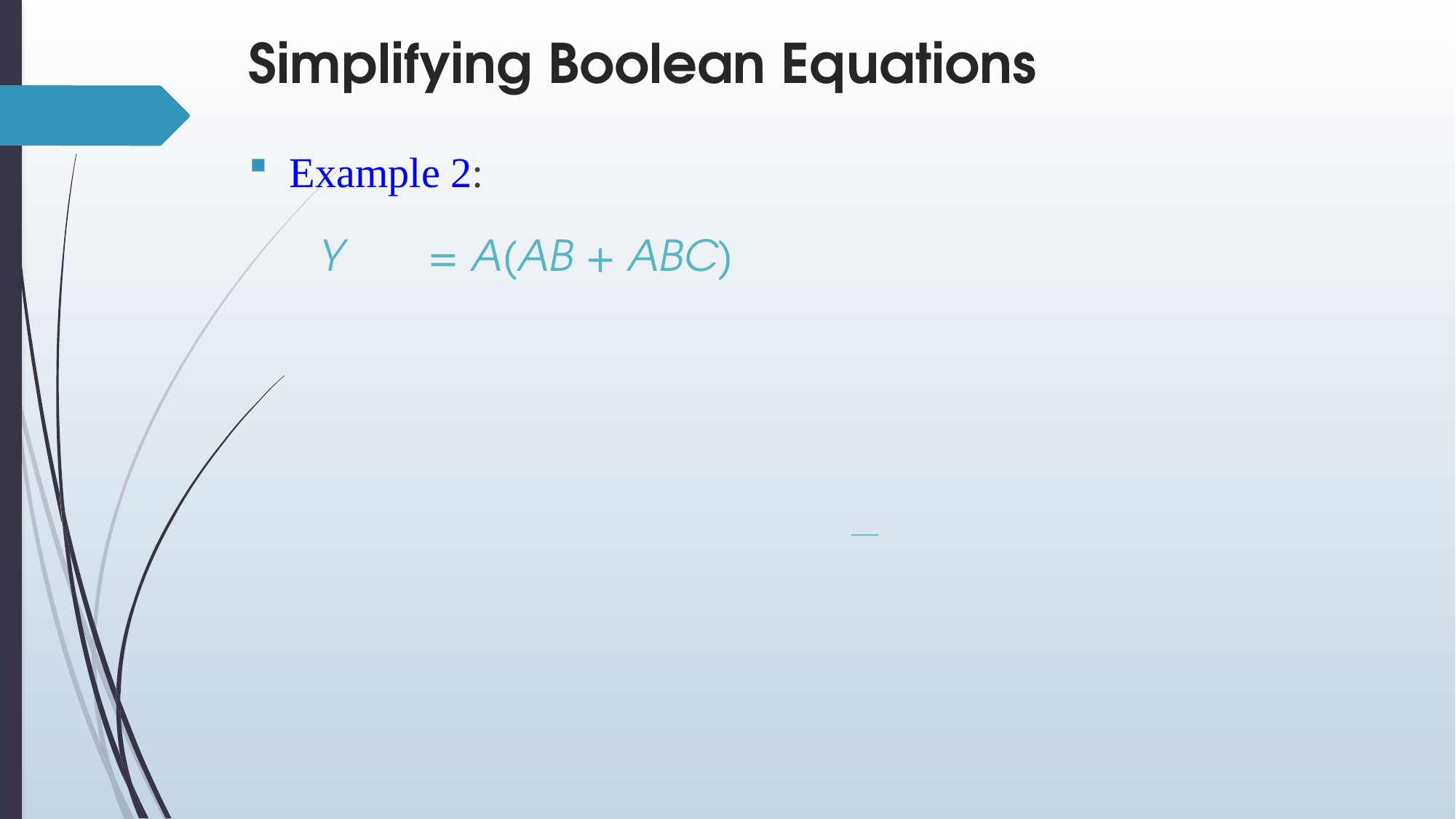

# Simplifying Boolean Equations
Example 2:

Y 	= A(AB + ABC)